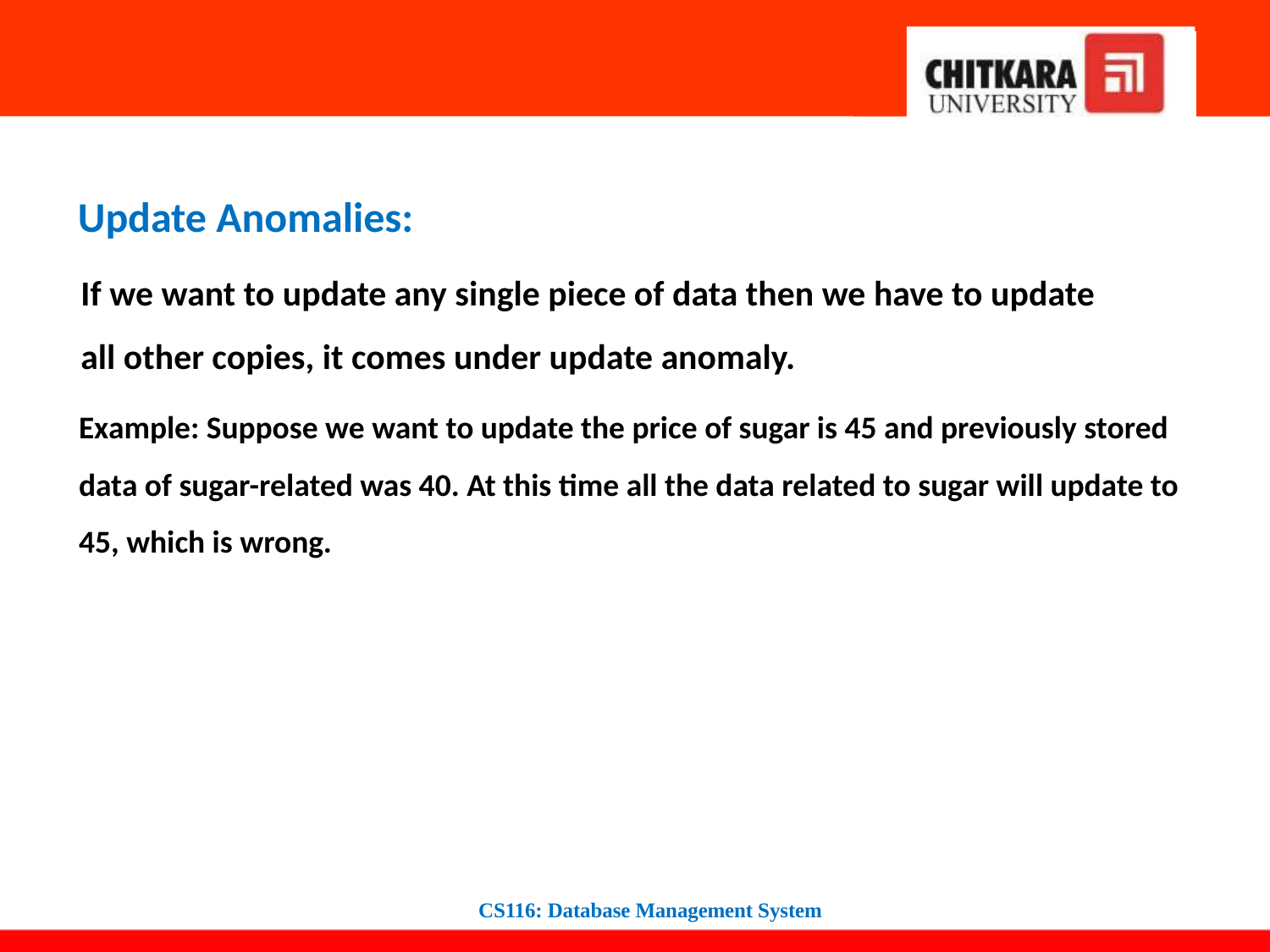

#
Update Anomalies:
If we want to update any single piece of data then we have to update all other copies, it comes under update anomaly.
Example: Suppose we want to update the price of sugar is 45 and previously stored data of sugar-related was 40. At this time all the data related to sugar will update to 45, which is wrong.
CS116: Database Management System